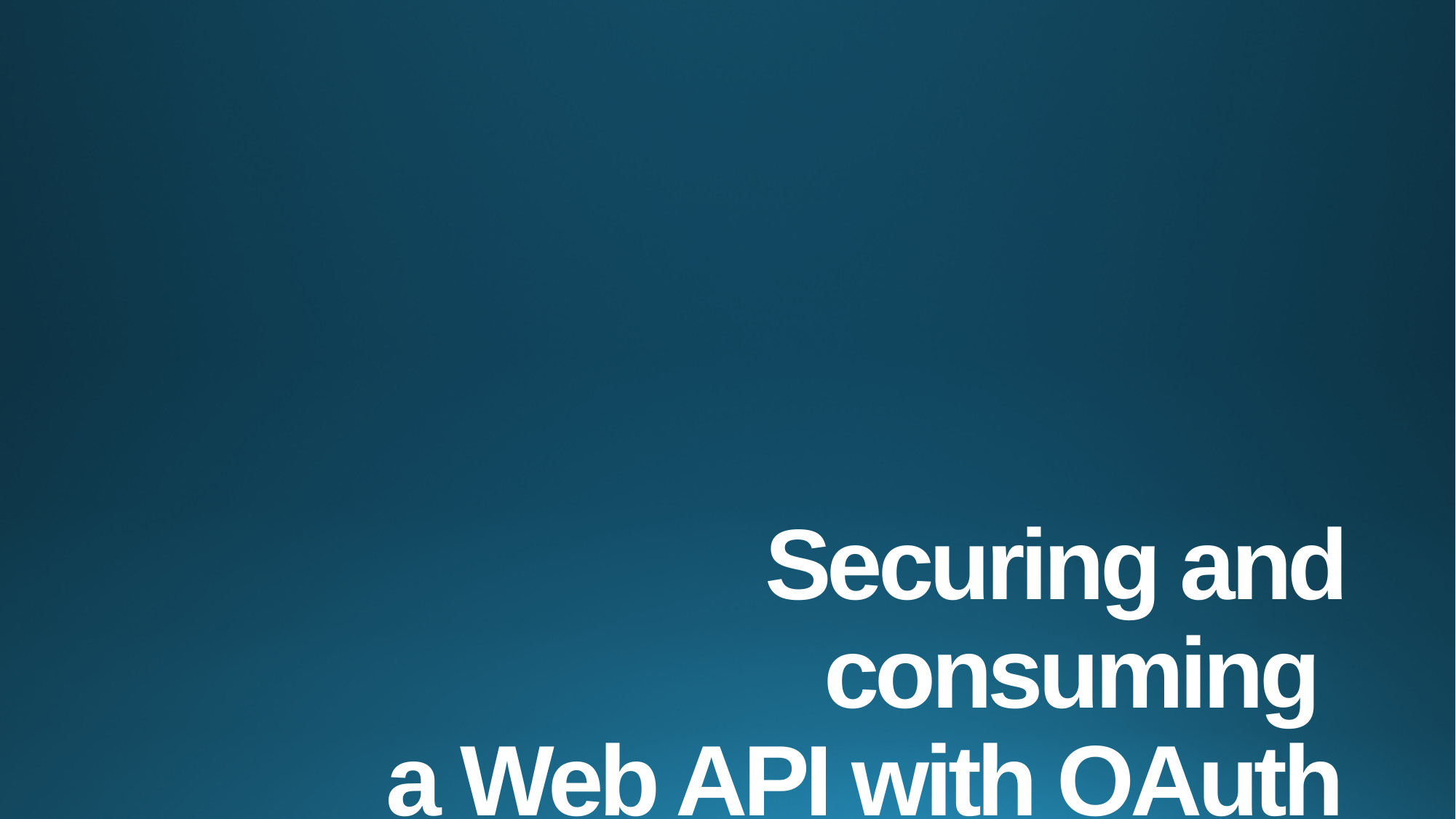

# Securing and consuming a Web API with OAuth